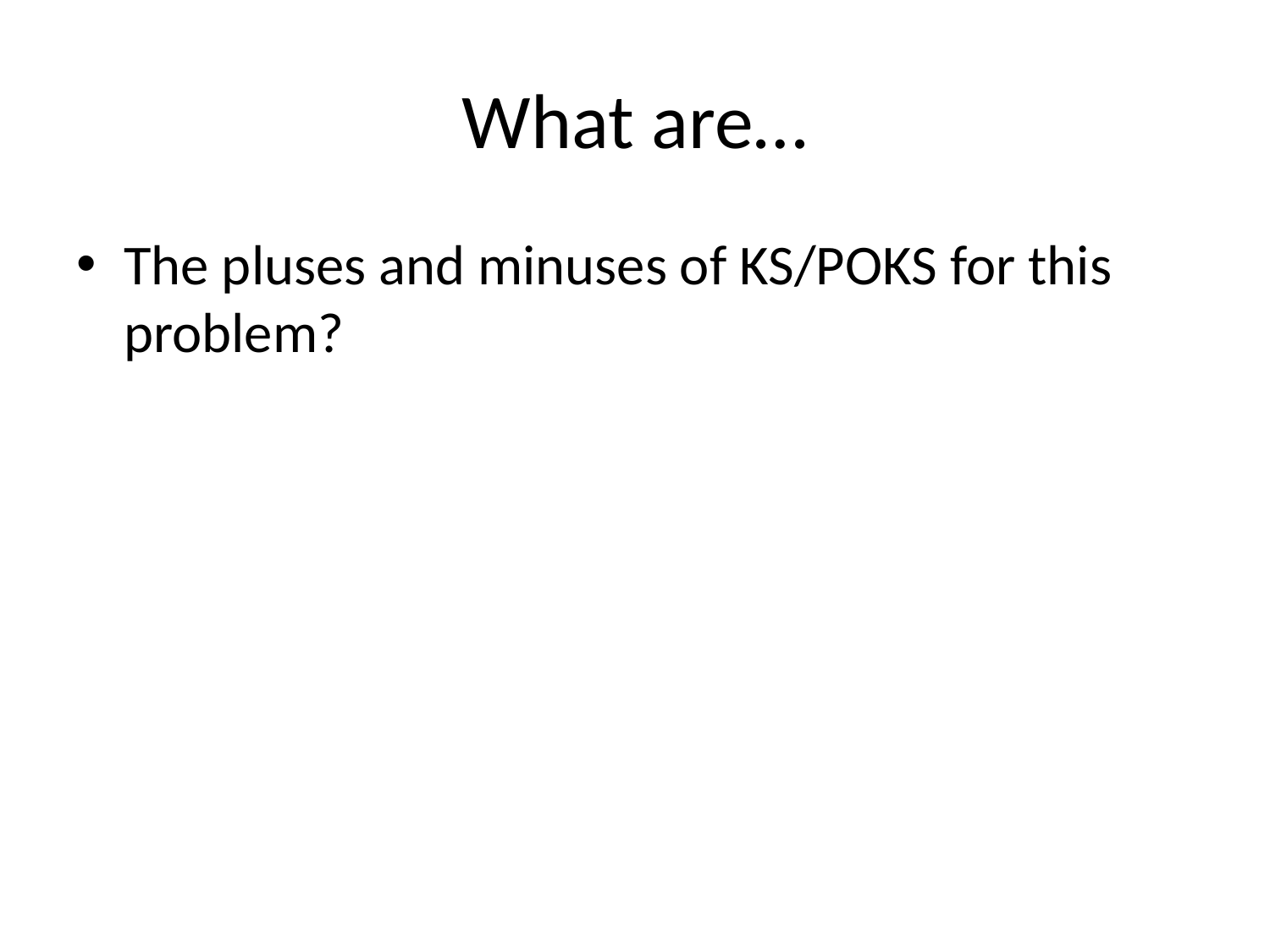

# What are…
The pluses and minuses of KS/POKS for this problem?